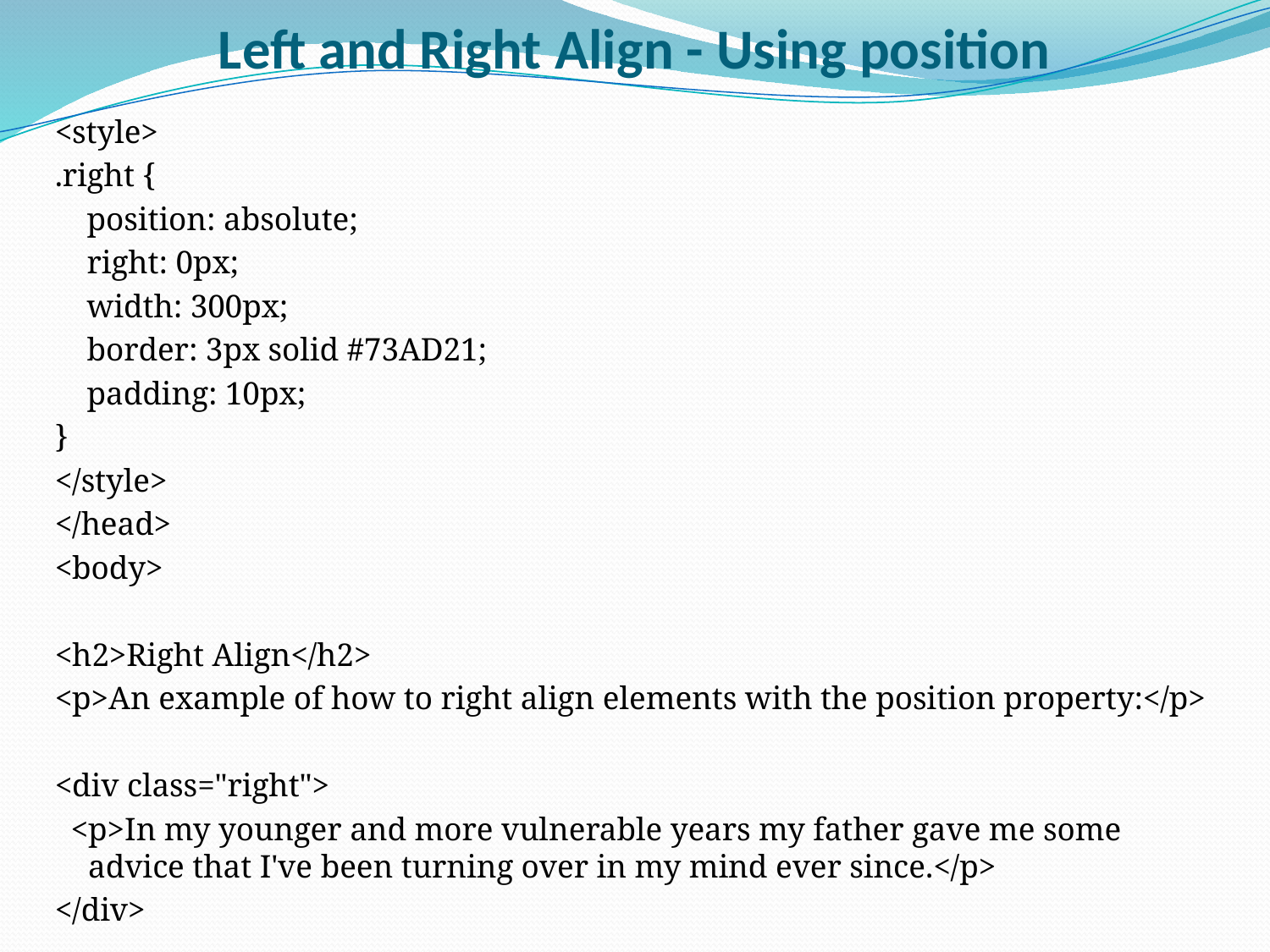

# Left and Right Align - Using position
<style>
.right {
    position: absolute;
    right: 0px;
    width: 300px;
    border: 3px solid #73AD21;
    padding: 10px;
}
</style>
</head>
<body>

<h2>Right Align</h2>
<p>An example of how to right align elements with the position property:</p>

<div class="right">
  <p>In my younger and more vulnerable years my father gave me some advice that I've been turning over in my mind ever since.</p>
</div>